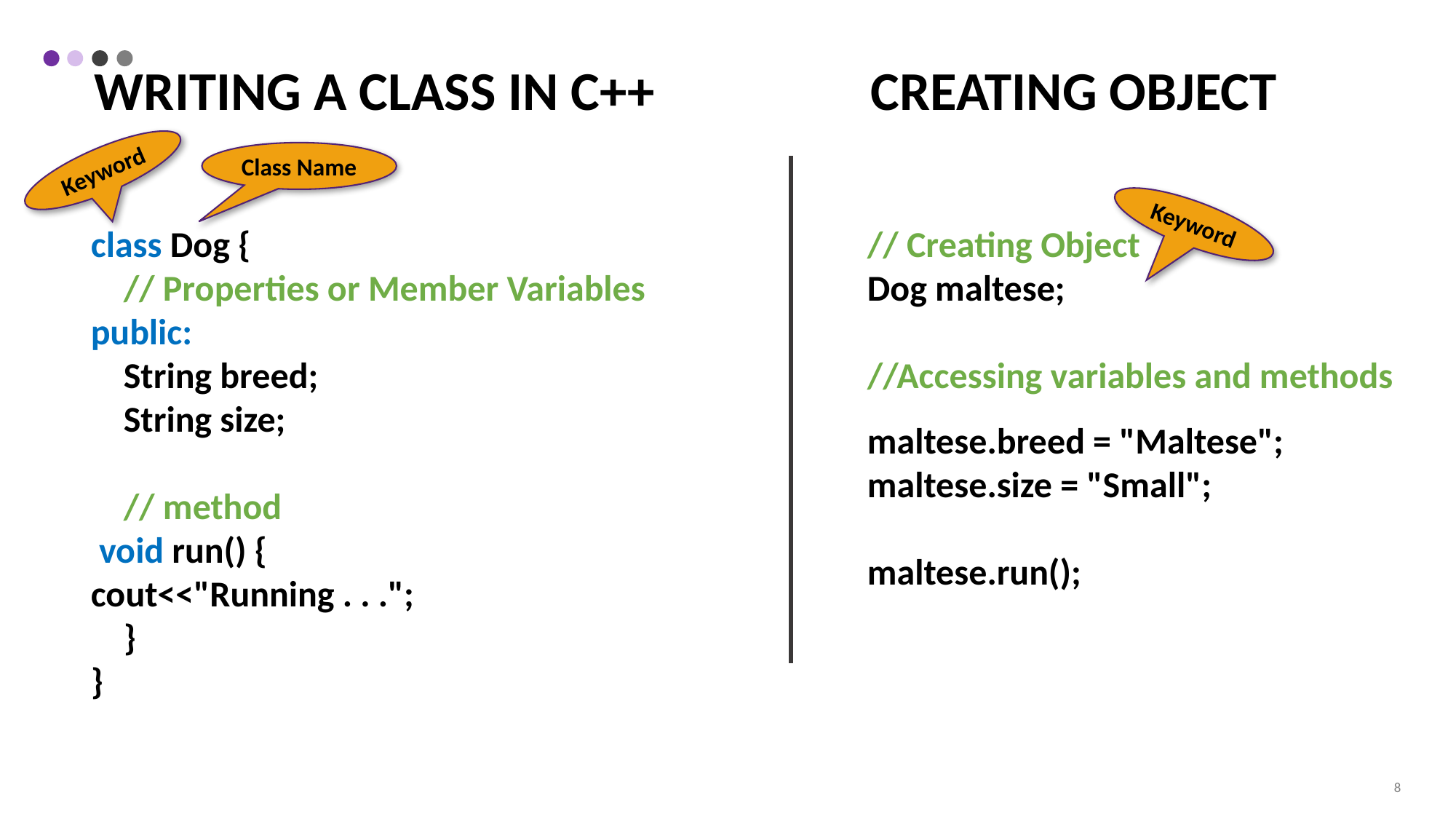

Creating Object
writing a class in c++
Class Name
Keyword
Keyword
class Dog {
    // Properties or Member Variables
public:
    String breed;
    String size;

    // method
 void run() {
cout<<"Running . . .";
    }
}
// Creating Object
Dog maltese;

//Accessing variables and methods
maltese.breed = "Maltese";
maltese.size = "Small";
maltese.run();
8